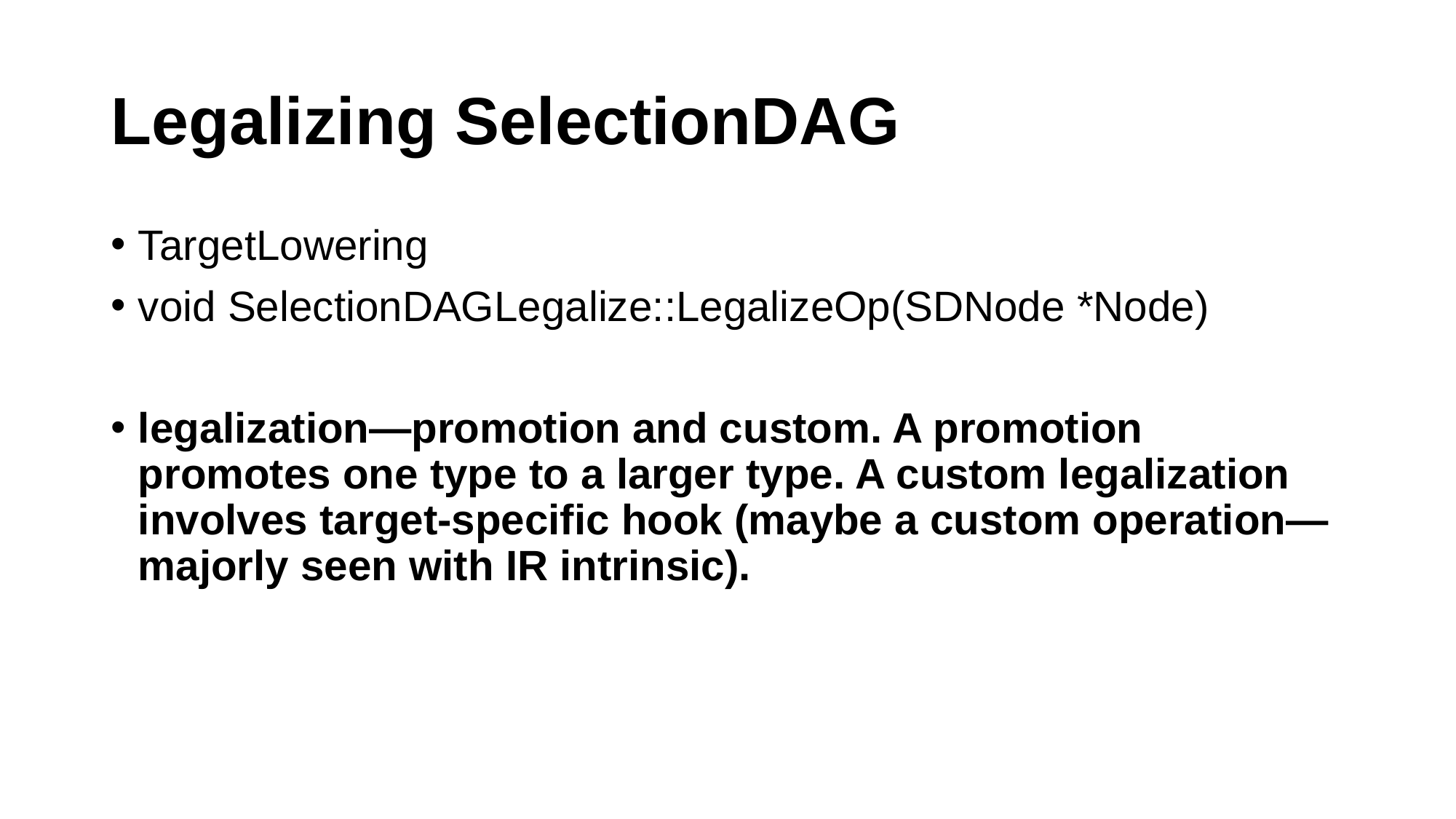

# Legalizing SelectionDAG
TargetLowering
void SelectionDAGLegalize::LegalizeOp(SDNode *Node)

legalization—promotion and custom. A promotion promotes one type to a larger type. A custom legalization involves target-specific hook (maybe a custom operation—majorly seen with IR intrinsic).